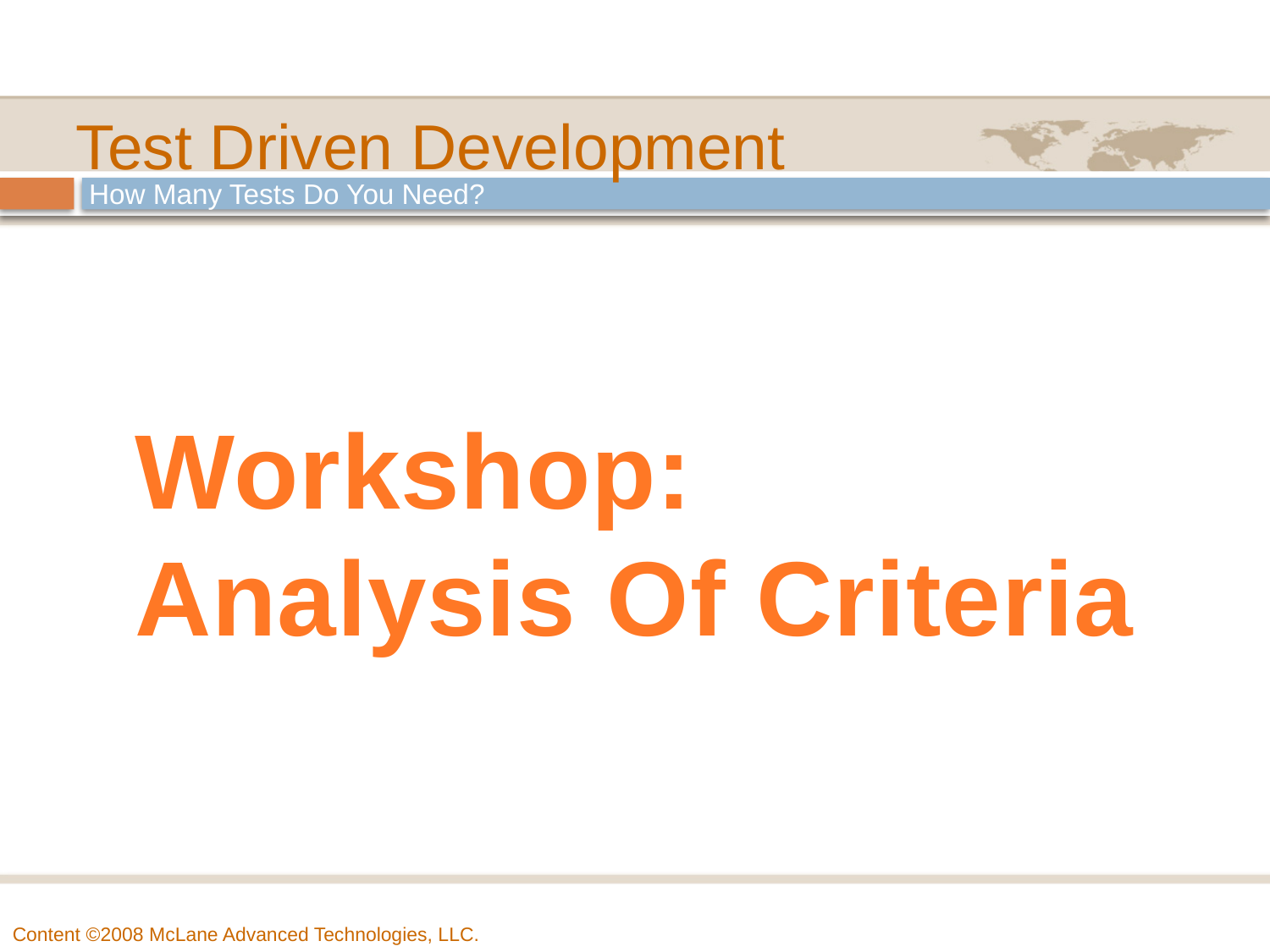

# Test Driven Development
How Many Tests Do You Need?
Workshop:
Analysis Of Criteria
Content ©2008 McLane Advanced Technologies, LLC.